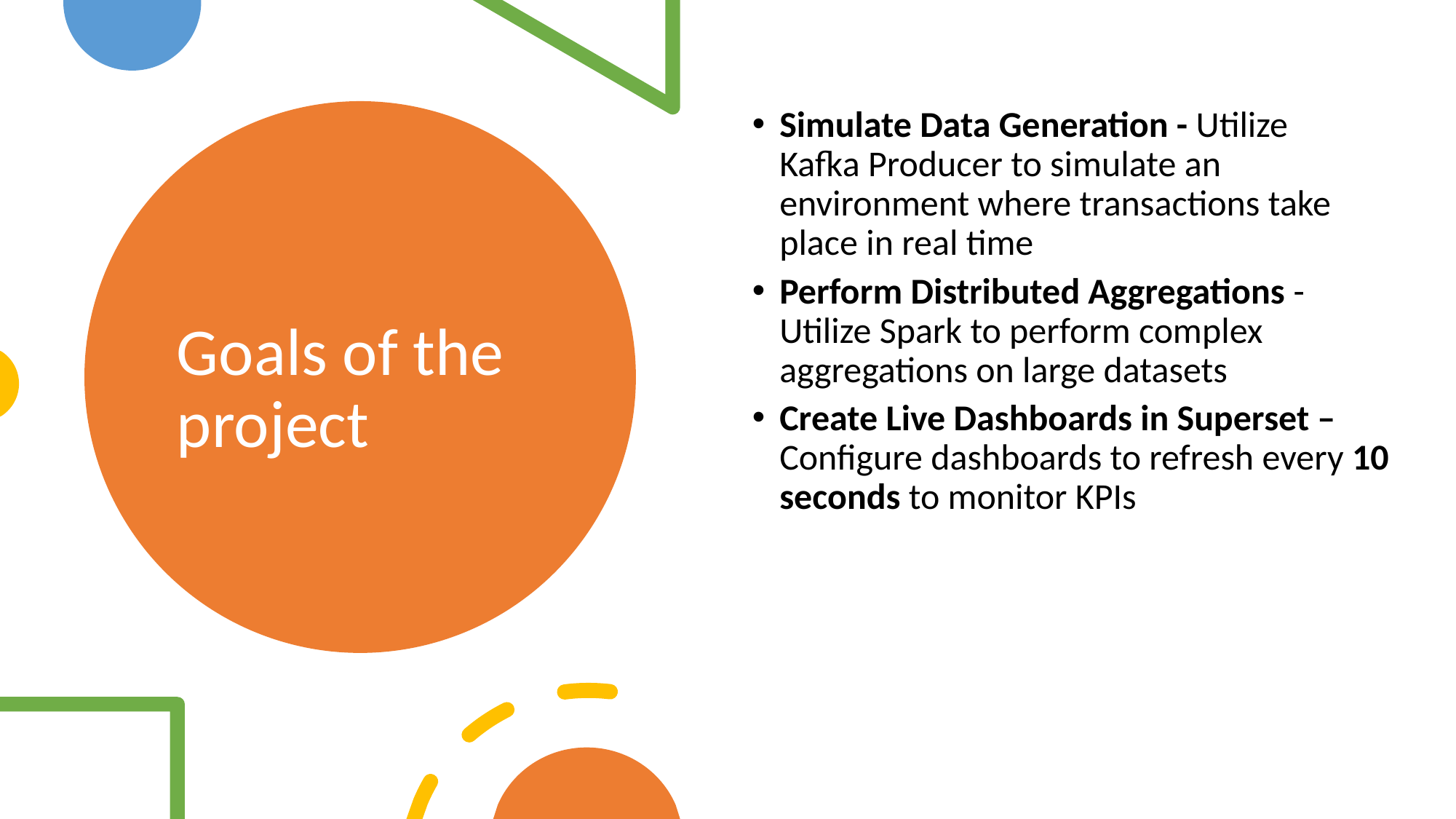

Simulate Data Generation - Utilize Kafka Producer to simulate an environment where transactions take place in real time
Perform Distributed Aggregations - Utilize Spark to perform complex aggregations on large datasets
Create Live Dashboards in Superset – Configure dashboards to refresh every 10 seconds to monitor KPIs

# Goals of the project